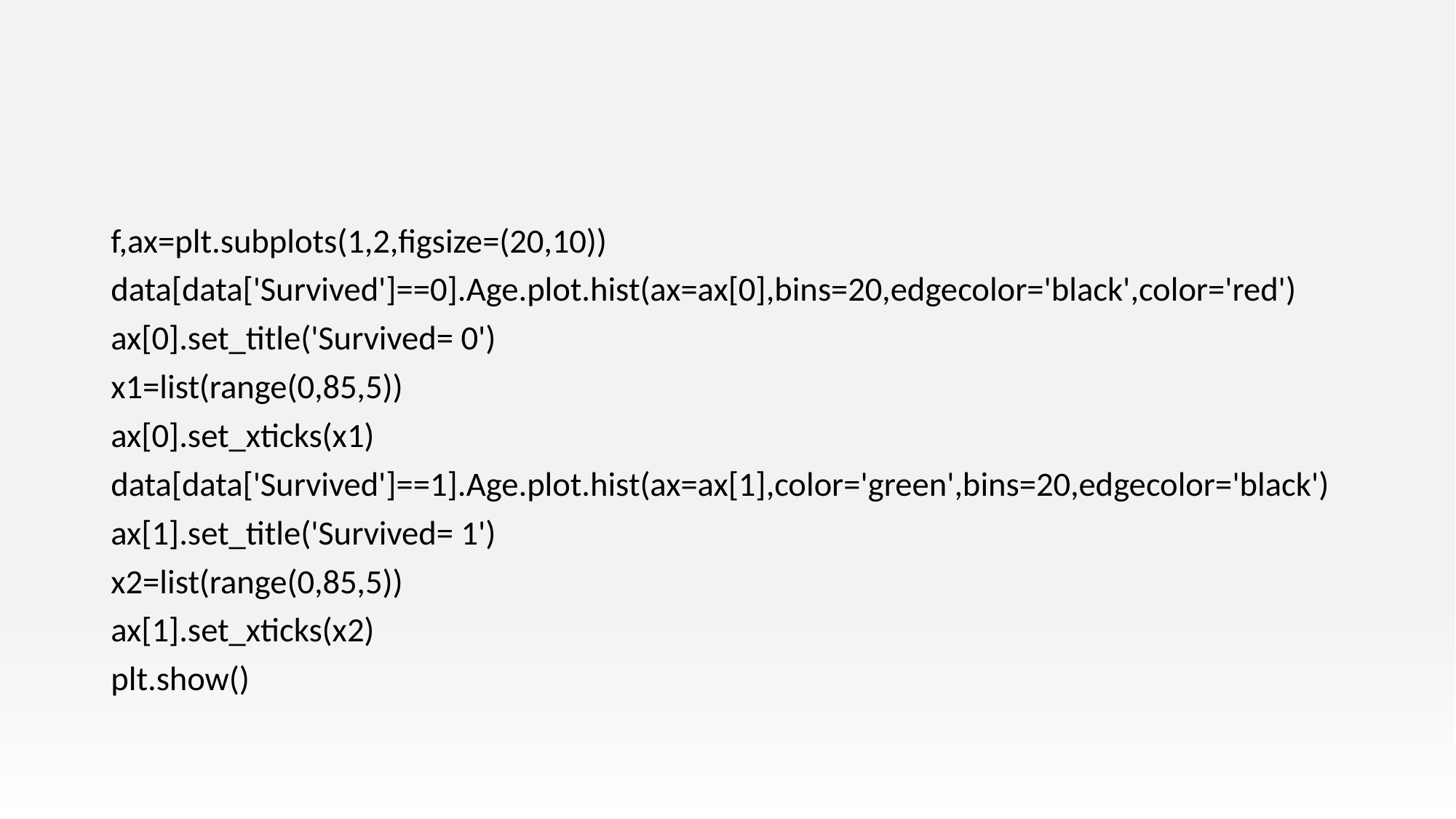

#
f,ax=plt.subplots(1,2,figsize=(20,10))
data[data['Survived']==0].Age.plot.hist(ax=ax[0],bins=20,edgecolor='black',color='red')
ax[0].set_title('Survived= 0')
x1=list(range(0,85,5))
ax[0].set_xticks(x1)
data[data['Survived']==1].Age.plot.hist(ax=ax[1],color='green',bins=20,edgecolor='black')
ax[1].set_title('Survived= 1')
x2=list(range(0,85,5))
ax[1].set_xticks(x2)
plt.show()